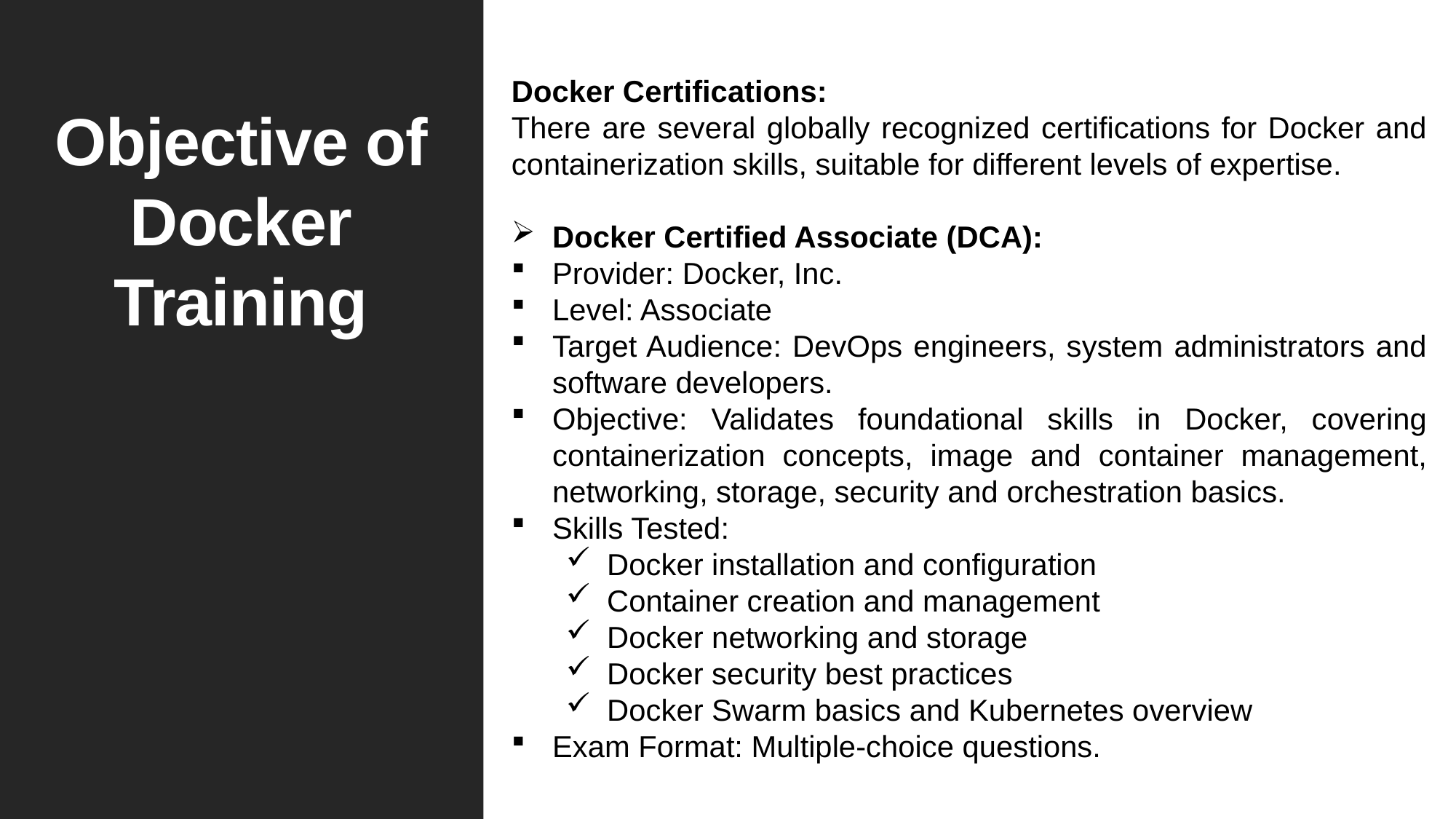

# Objective of Docker Training
Docker Certifications:
There are several globally recognized certifications for Docker and containerization skills, suitable for different levels of expertise.

Docker Certified Associate (DCA):
Provider: Docker, Inc.
Level: Associate
Target Audience: DevOps engineers, system administrators and software developers.
Objective: Validates foundational skills in Docker, covering containerization concepts, image and container management, networking, storage, security and orchestration basics.
Skills Tested:
Docker installation and configuration
Container creation and management
Docker networking and storage
Docker security best practices
Docker Swarm basics and Kubernetes overview
Exam Format: Multiple-choice questions.